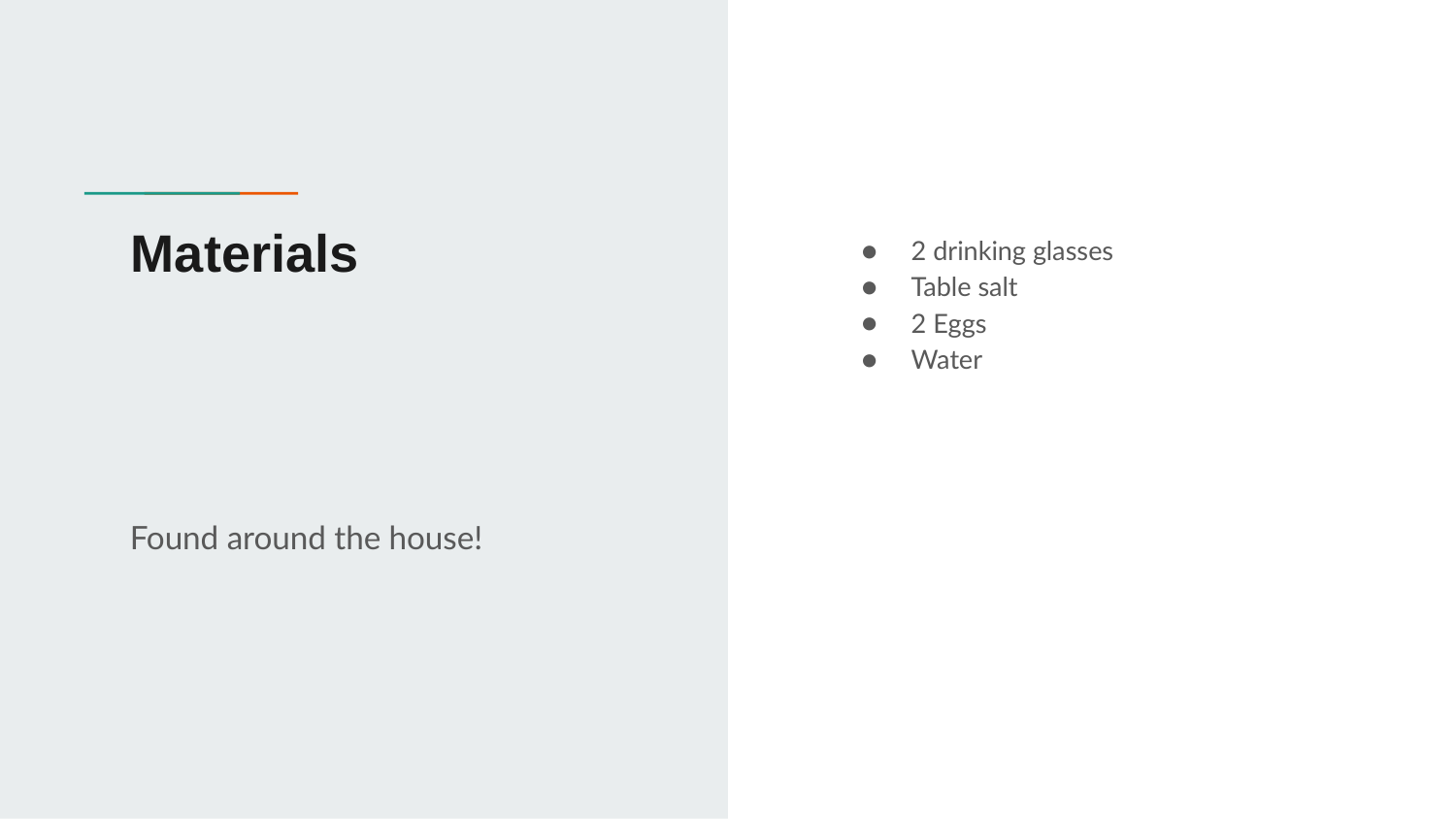

# Materials
2 drinking glasses
Table salt
2 Eggs
Water
Found around the house!